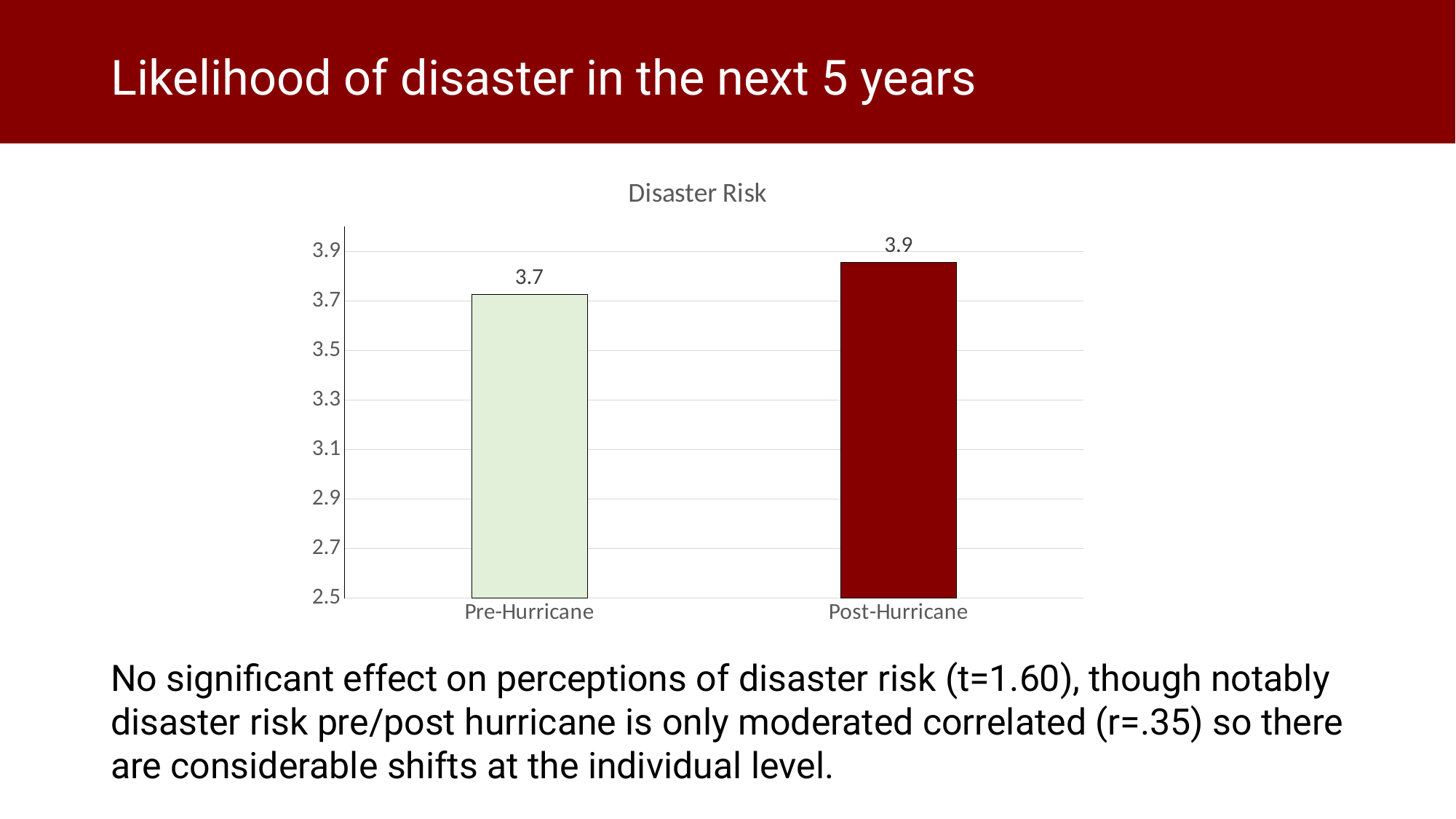

Likelihood of disaster in the next 5 years

### Chart:

| Category | Disaster Risk |
|---|---|
| Pre-Hurricane | 3.726563 |
| Post-Hurricane | 3.855468999999998 |
No significant effect on perceptions of disaster risk (t=1.60), though notably disaster risk pre/post hurricane is only moderated correlated (r=.35) so there are considerable shifts at the individual level.